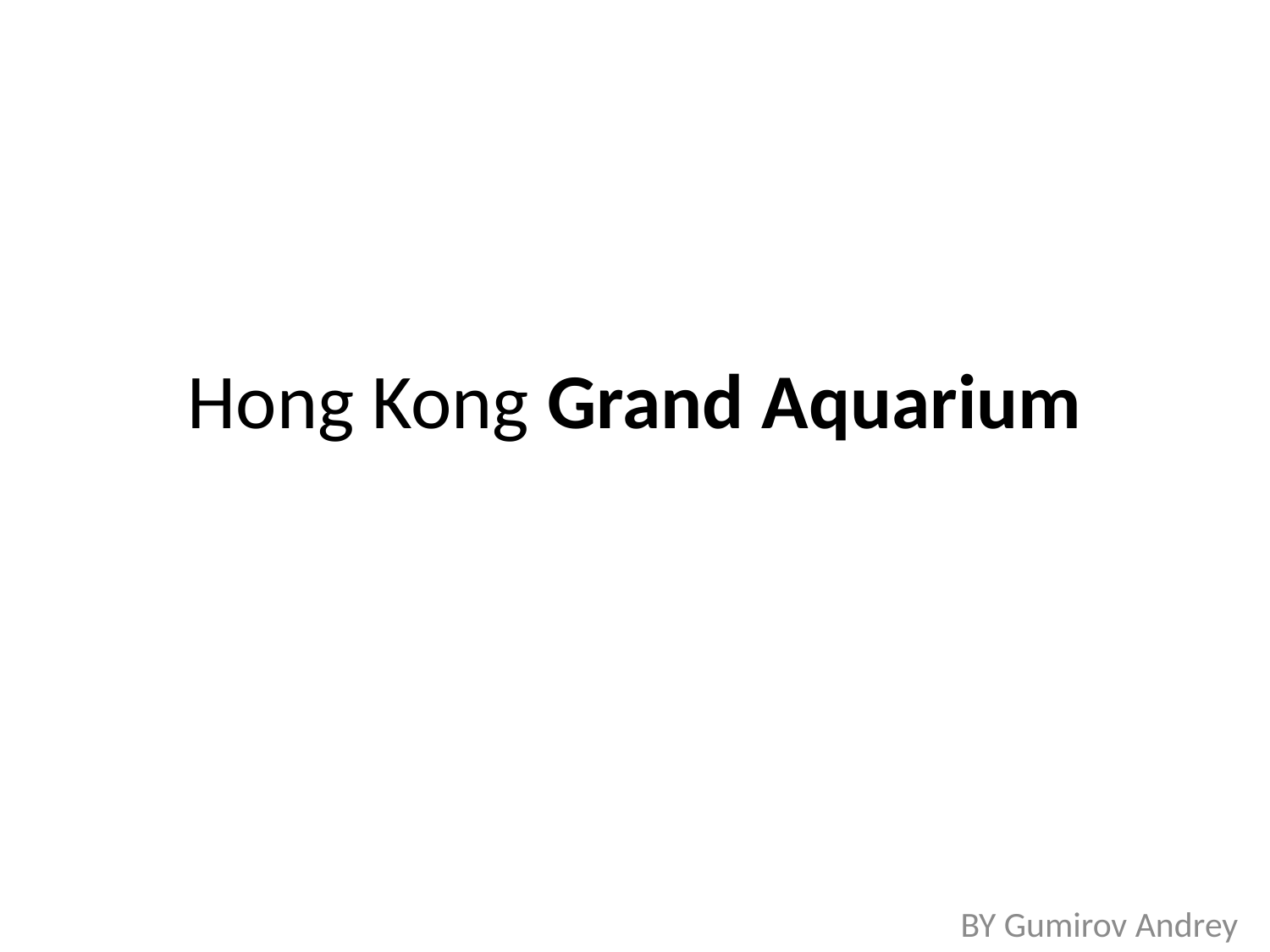

# Hong Kong Grand Aquarium
BY Gumirov Andrey